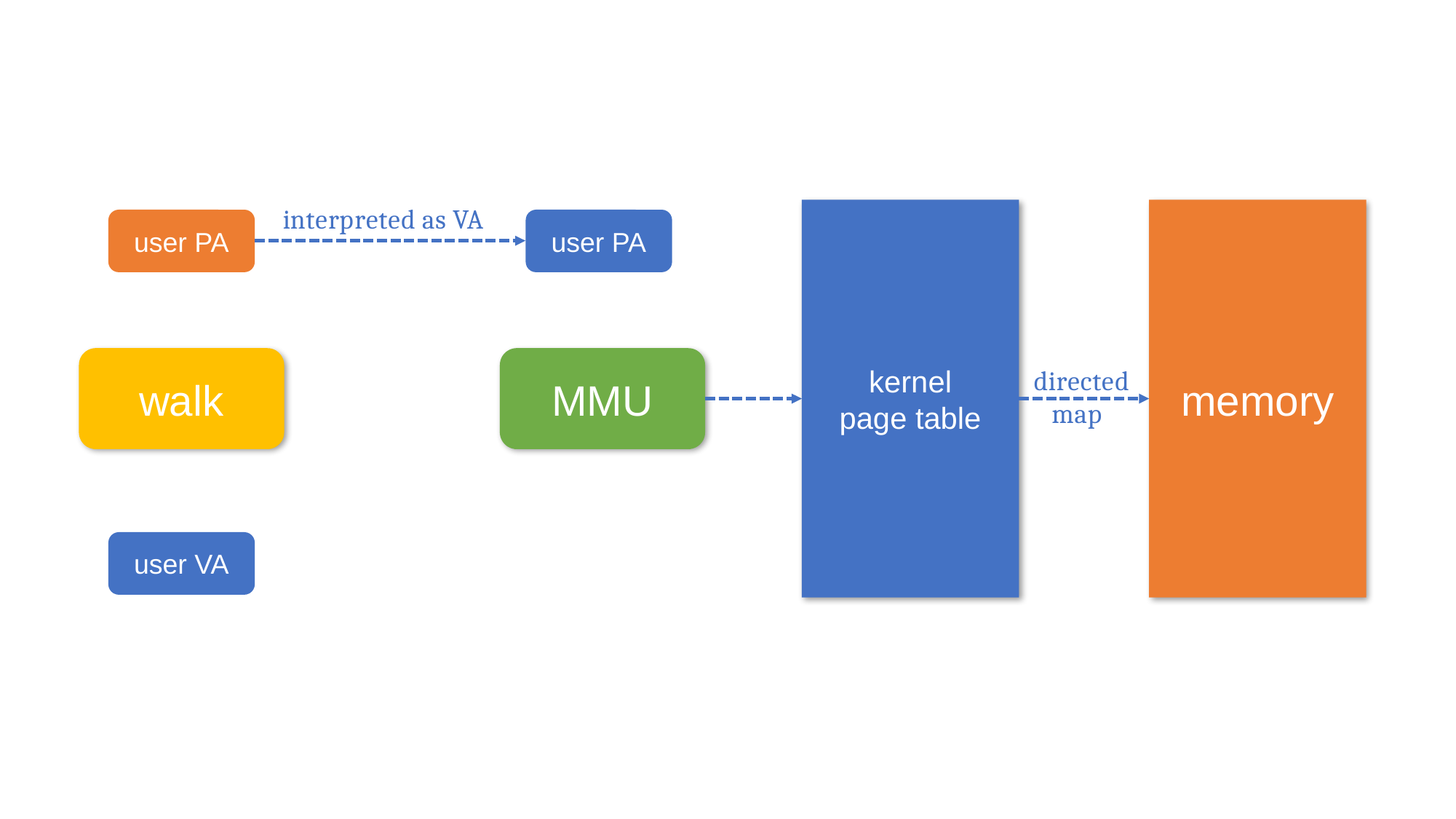

interpreted as VA
kernel
page table
memory
user PA
user PA
MMU
walk
directed
   map
user PA
user VA